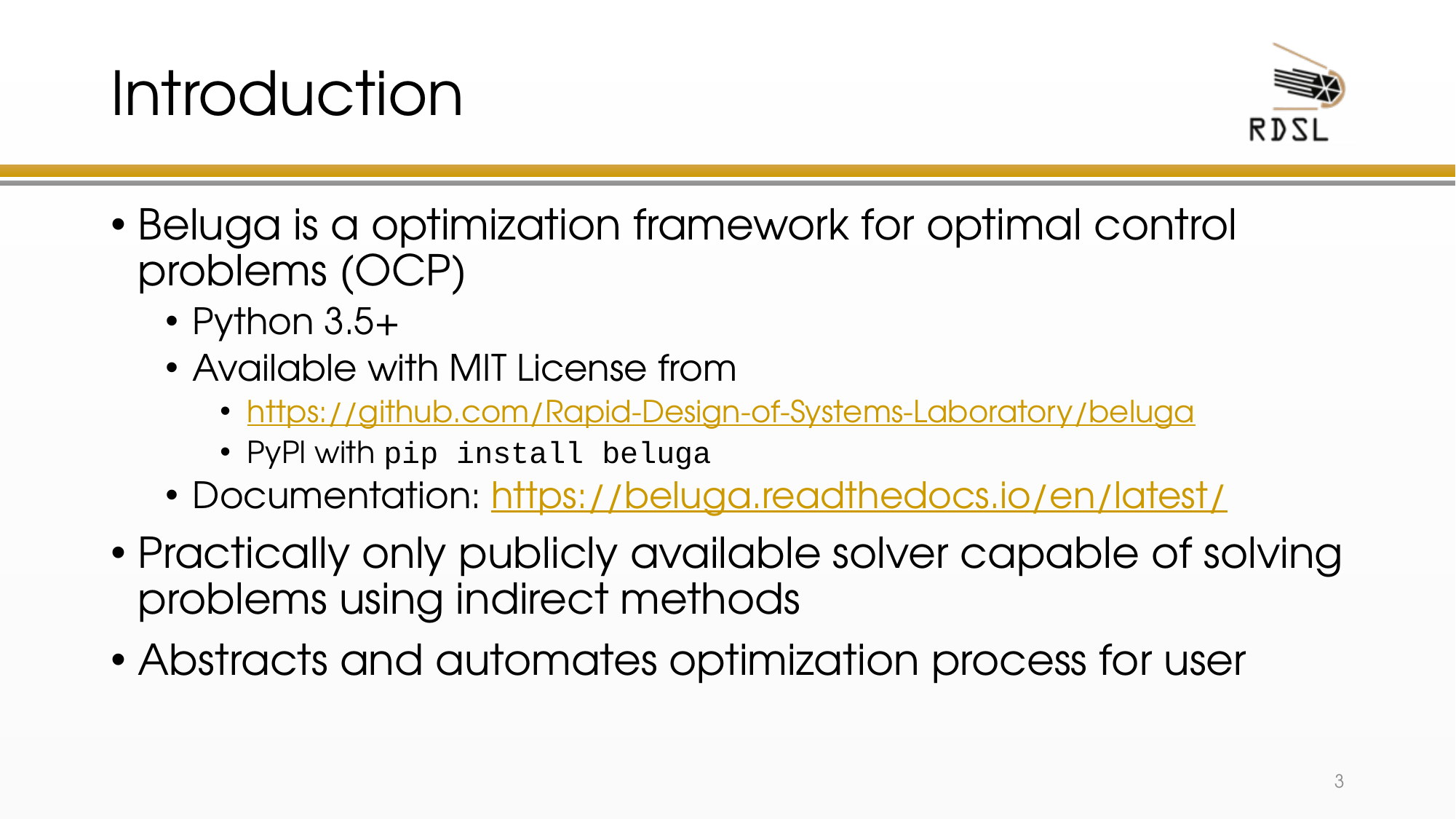

# Introduction
Beluga is a optimization framework for optimal control problems (OCP)
Python 3.5+
Available with MIT License from
https://github.com/Rapid-Design-of-Systems-Laboratory/beluga
PyPI with pip install beluga
Documentation: https://beluga.readthedocs.io/en/latest/
Practically only publicly available solver capable of solving problems using indirect methods
Abstracts and automates optimization process for user
3